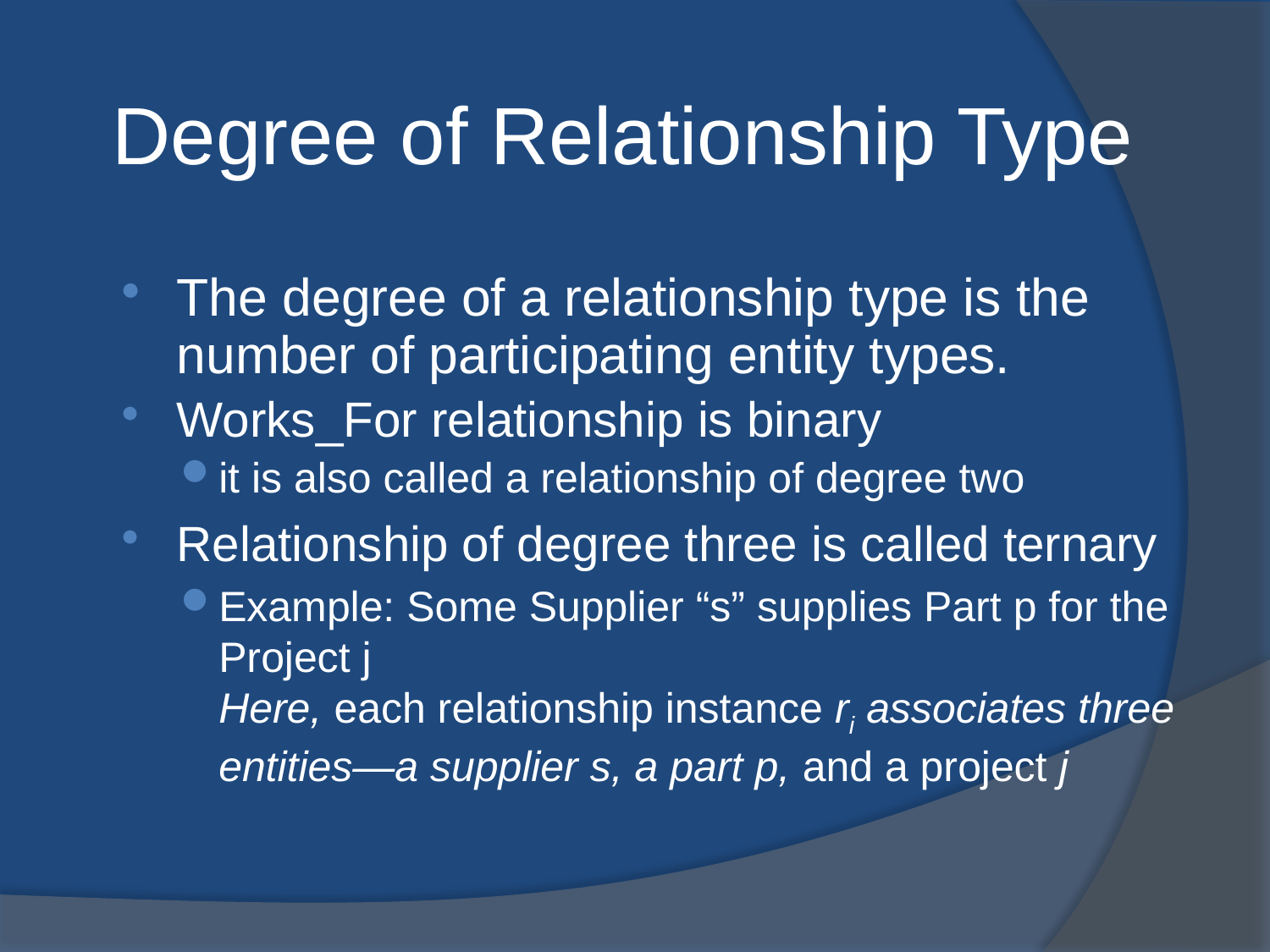

Degree of Relationship Type
The degree of a relationship type is the number of participating entity types.
Works_For relationship is binary
it is also called a relationship of degree two
Relationship of degree three is called ternary
Example: Some Supplier “s” supplies Part p for the Project j
Here, each relationship instance ri associates three entities—a supplier s, a part p, and a project j